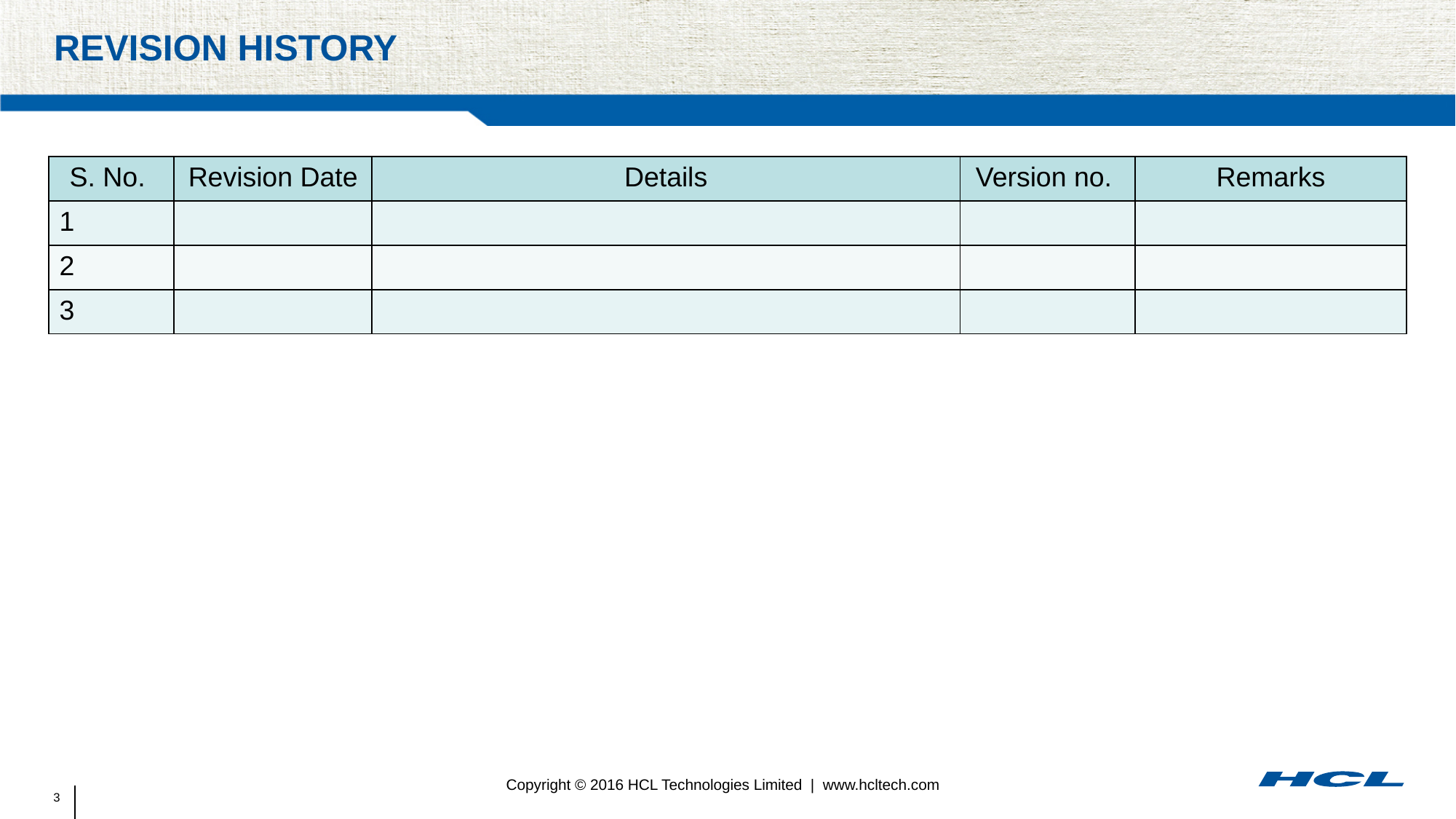

# Revision History
| S. No. | Revision Date | Details | Version no. | Remarks |
| --- | --- | --- | --- | --- |
| 1 |  |  |  |  |
| 2 |  |  |  |  |
| 3 |  |  |  |  |